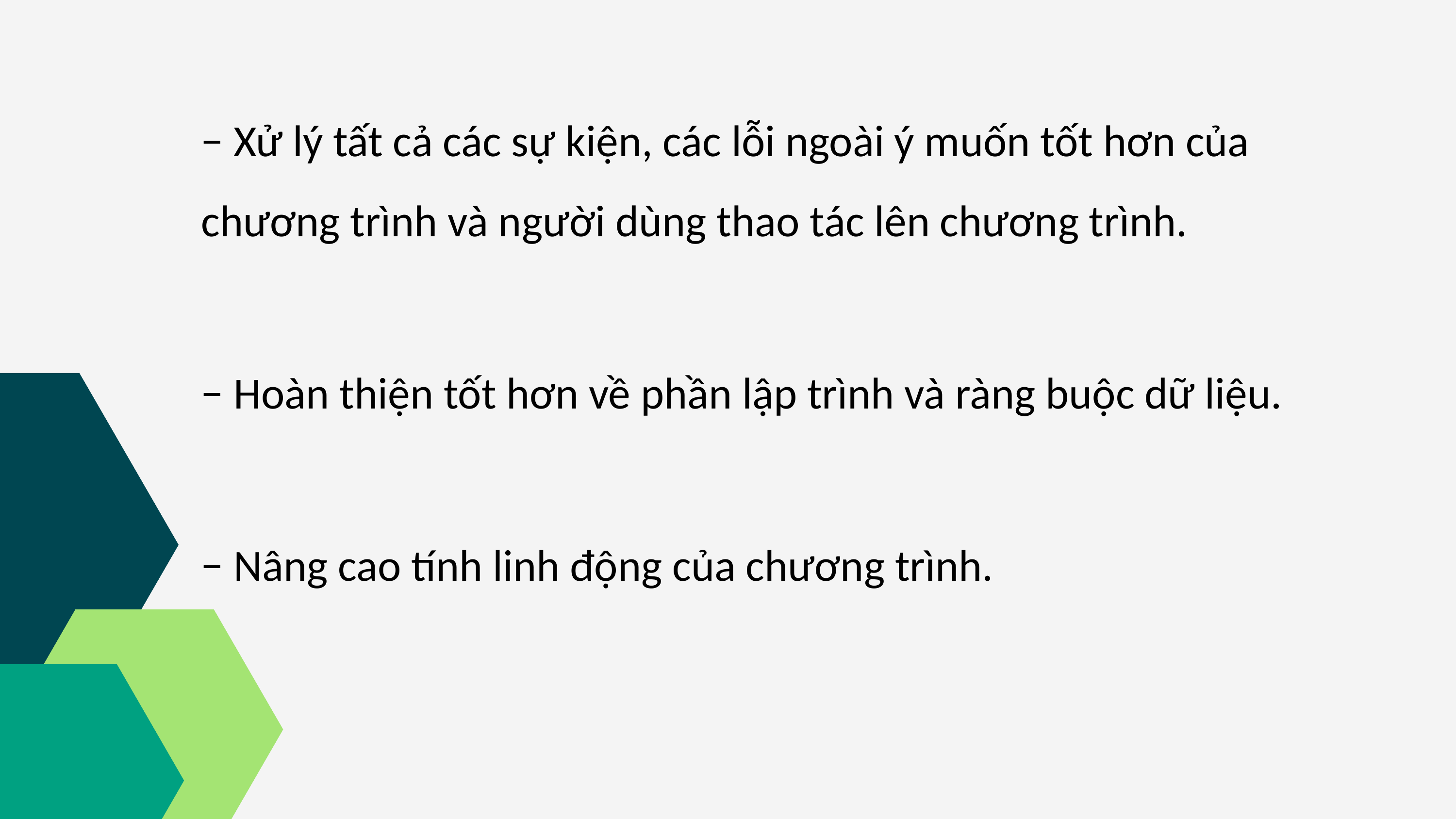

− Xử lý tất cả các sự kiện, các lỗi ngoài ý muốn tốt hơn của chương trình và người dùng thao tác lên chương trình.

− Hoàn thiện tốt hơn về phần lập trình và ràng buộc dữ liệu.

− Nâng cao tính linh động của chương trình.